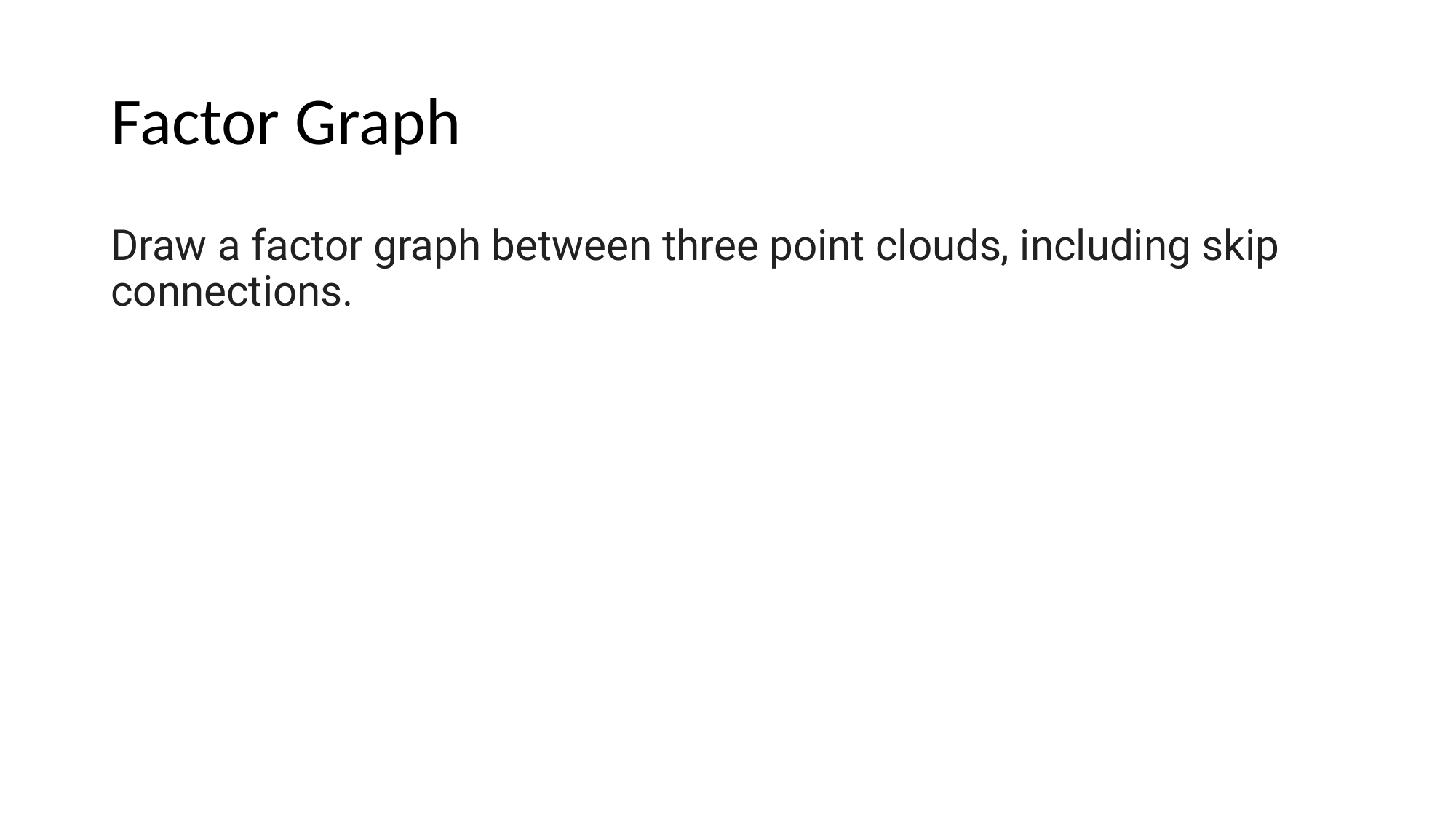

# Factor Graph
Draw a factor graph between three point clouds, including skip connections.